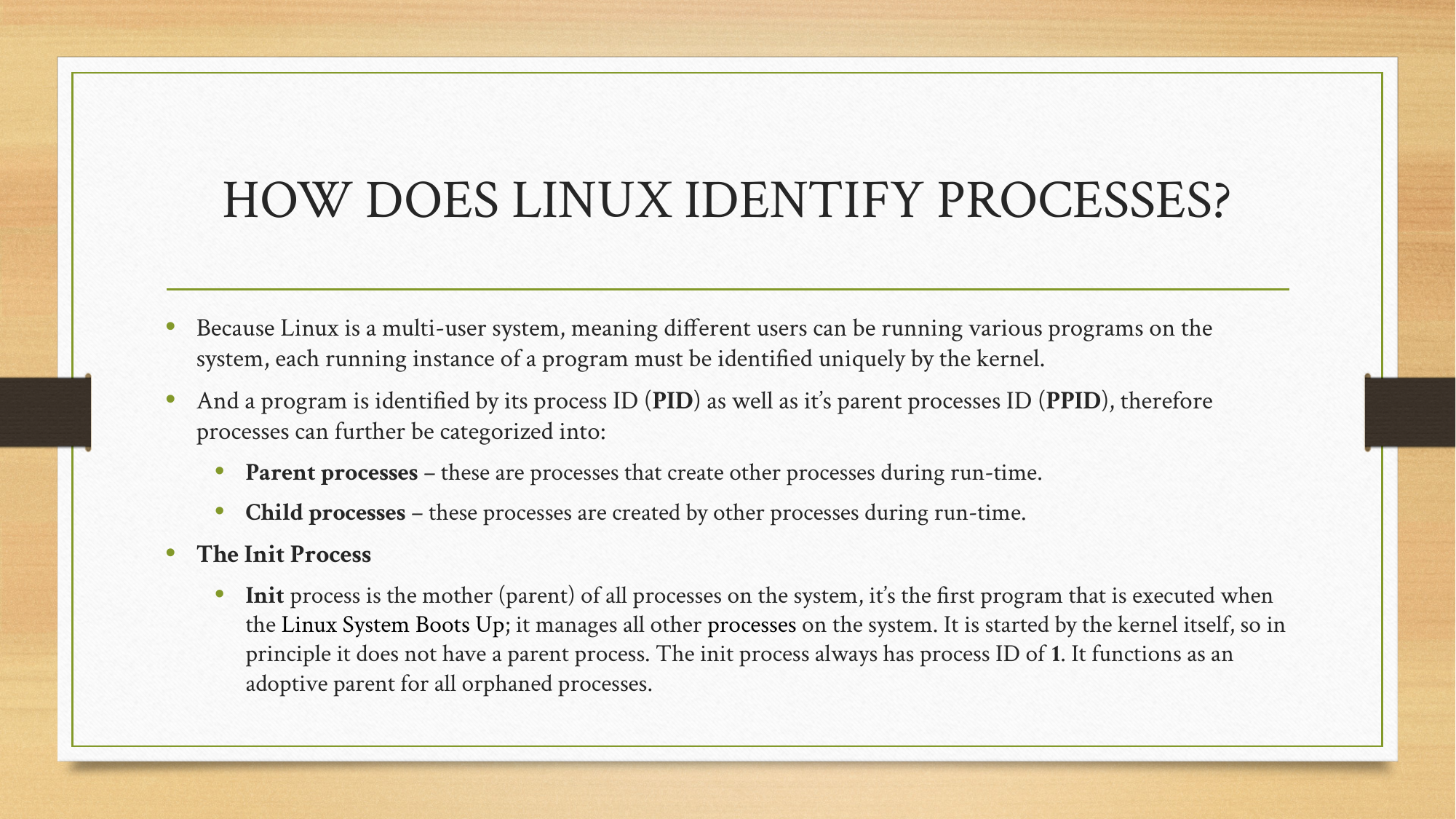

# HOW DOES LINUX IDENTIFY PROCESSES?
Because Linux is a multi-user system, meaning different users can be running various programs on the system, each running instance of a program must be identified uniquely by the kernel.
And a program is identified by its process ID (PID) as well as it’s parent processes ID (PPID), therefore processes can further be categorized into:
Parent processes – these are processes that create other processes during run-time.
Child processes – these processes are created by other processes during run-time.
The Init Process
Init process is the mother (parent) of all processes on the system, it’s the first program that is executed when the Linux System Boots Up; it manages all other processes on the system. It is started by the kernel itself, so in principle it does not have a parent process. The init process always has process ID of 1. It functions as an adoptive parent for all orphaned processes.